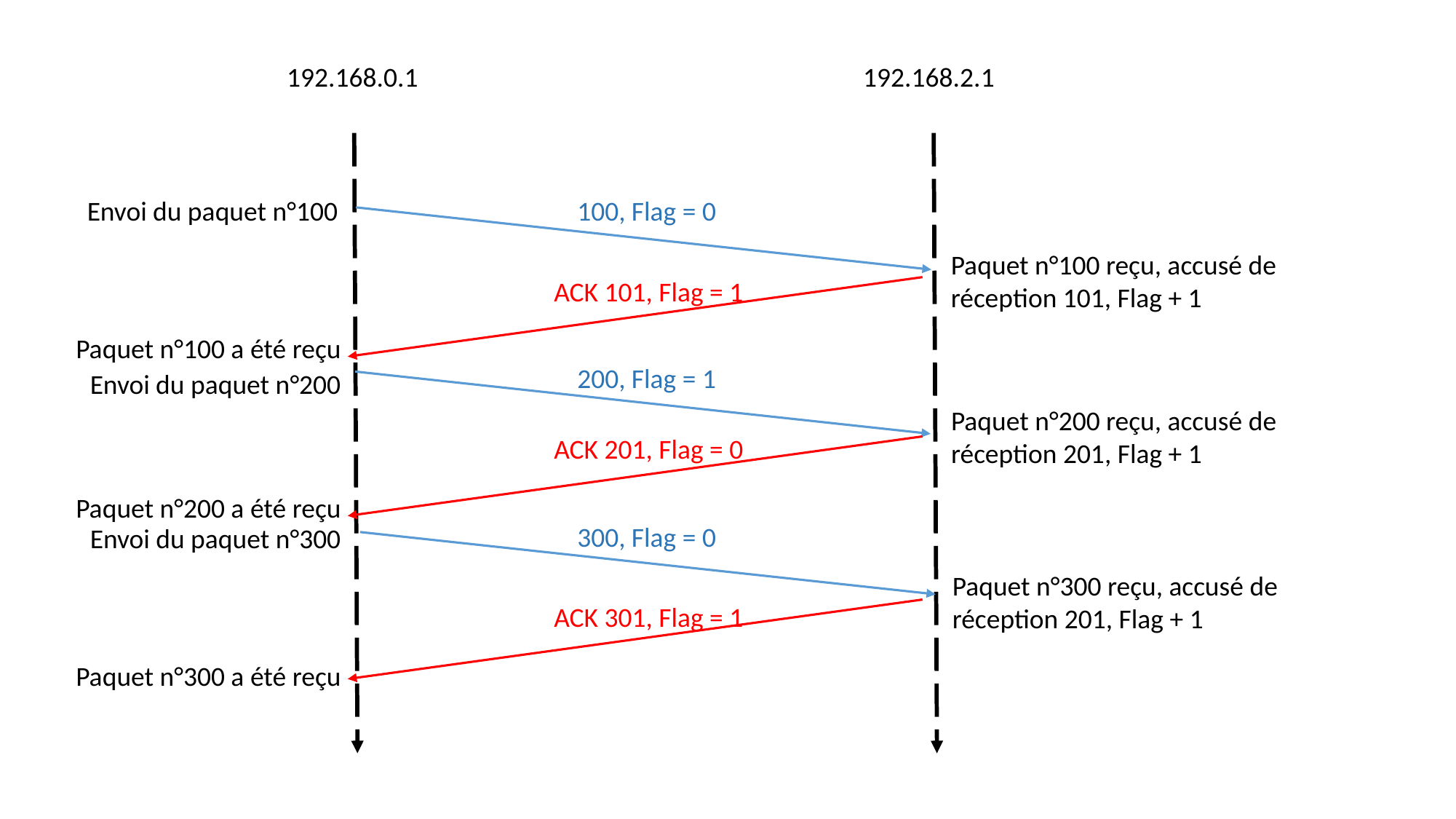

192.168.0.1
192.168.2.1
Envoi du paquet n°100
100, Flag = 0
Paquet n°100 reçu, accusé de réception 101, Flag + 1
ACK 101, Flag = 1
Paquet n°100 a été reçu
200, Flag = 1
Envoi du paquet n°200
Paquet n°200 reçu, accusé de réception 201, Flag + 1
ACK 201, Flag = 0
Paquet n°200 a été reçu
300, Flag = 0
Envoi du paquet n°300
Paquet n°300 reçu, accusé de réception 201, Flag + 1
ACK 301, Flag = 1
Paquet n°300 a été reçu